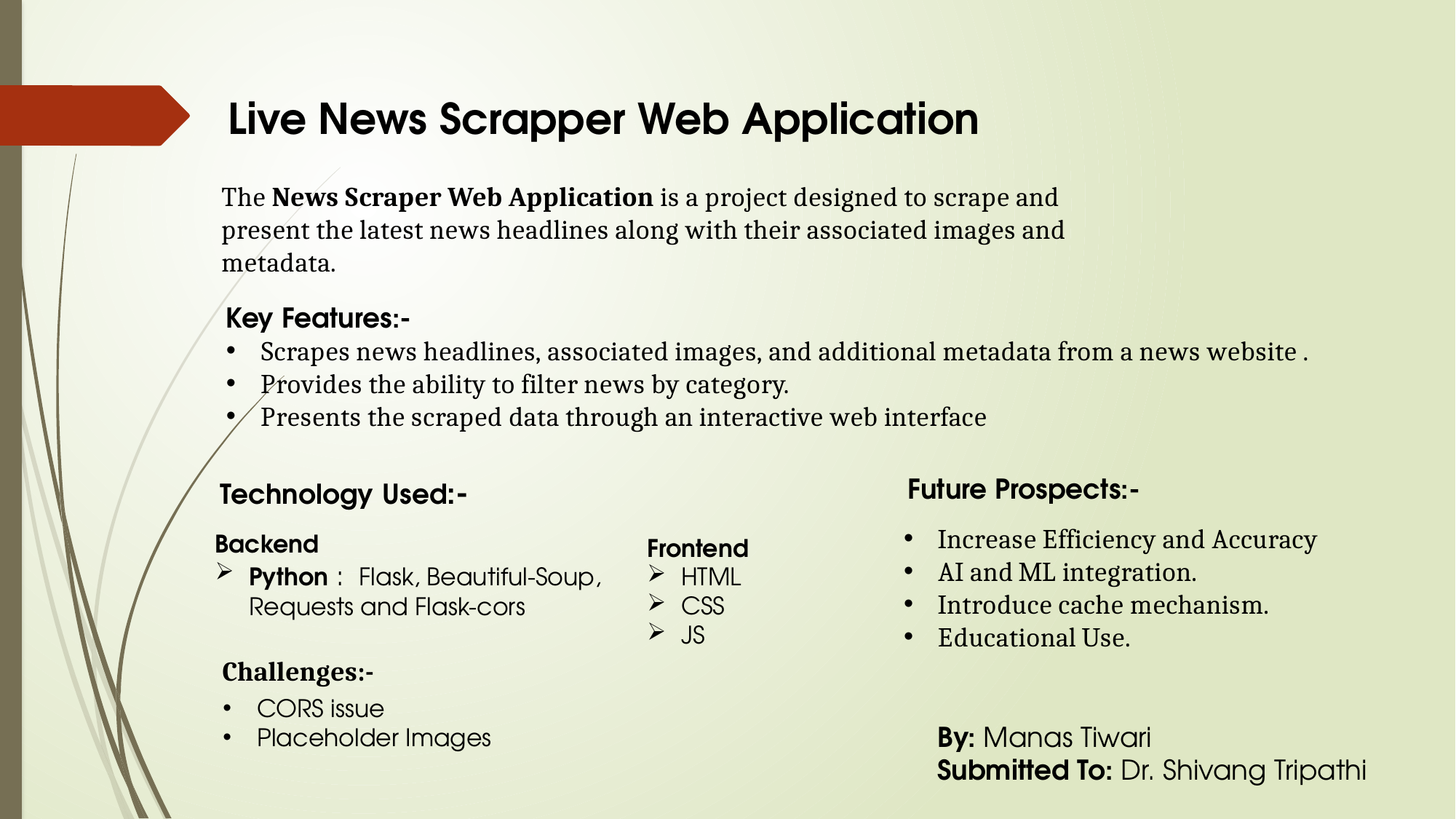

Live News Scrapper Web Application
The News Scraper Web Application is a project designed to scrape and present the latest news headlines along with their associated images and metadata.
Key Features:-
Scrapes news headlines, associated images, and additional metadata from a news website .
Provides the ability to filter news by category.
Presents the scraped data through an interactive web interface
Future Prospects:-
Technology Used:-
Increase Efficiency and Accuracy
AI and ML integration.
Introduce cache mechanism.
Educational Use.
Backend
Python :  Flask, Beautiful-Soup, Requests and Flask-cors
Frontend
HTML
CSS
JS
Challenges:-
CORS issue
Placeholder Images
By: Manas Tiwari
Submitted To: Dr. Shivang Tripathi